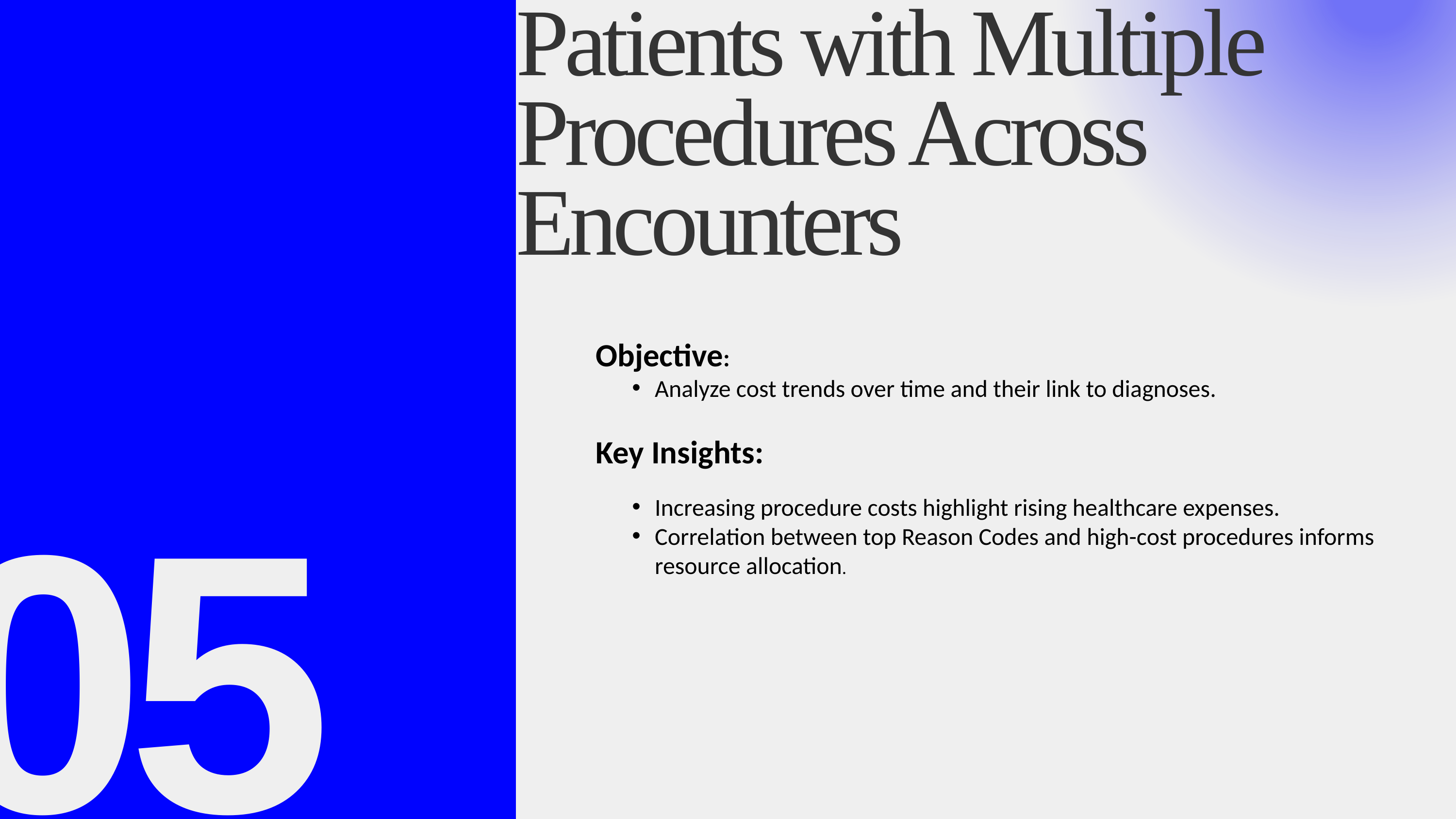

Patients with Multiple Procedures Across Encounters
Objective:
Analyze cost trends over time and their link to diagnoses.

Key Insights:

Increasing procedure costs highlight rising healthcare expenses.
Correlation between top Reason Codes and high-cost procedures informs resource allocation.

05